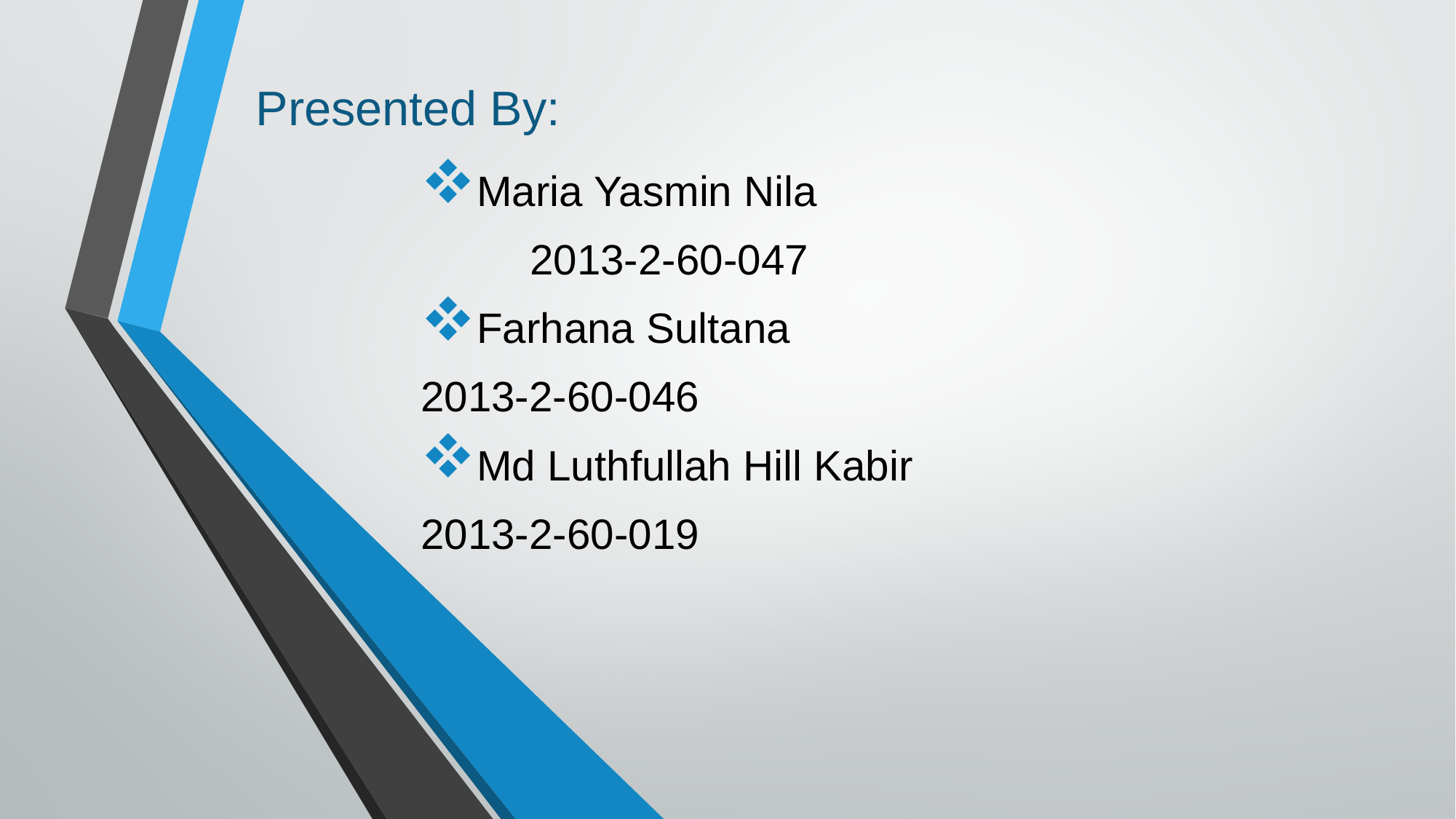

# Presented By:
Maria Yasmin Nila
	2013-2-60-047
Farhana Sultana
2013-2-60-046
Md Luthfullah Hill Kabir
2013-2-60-019